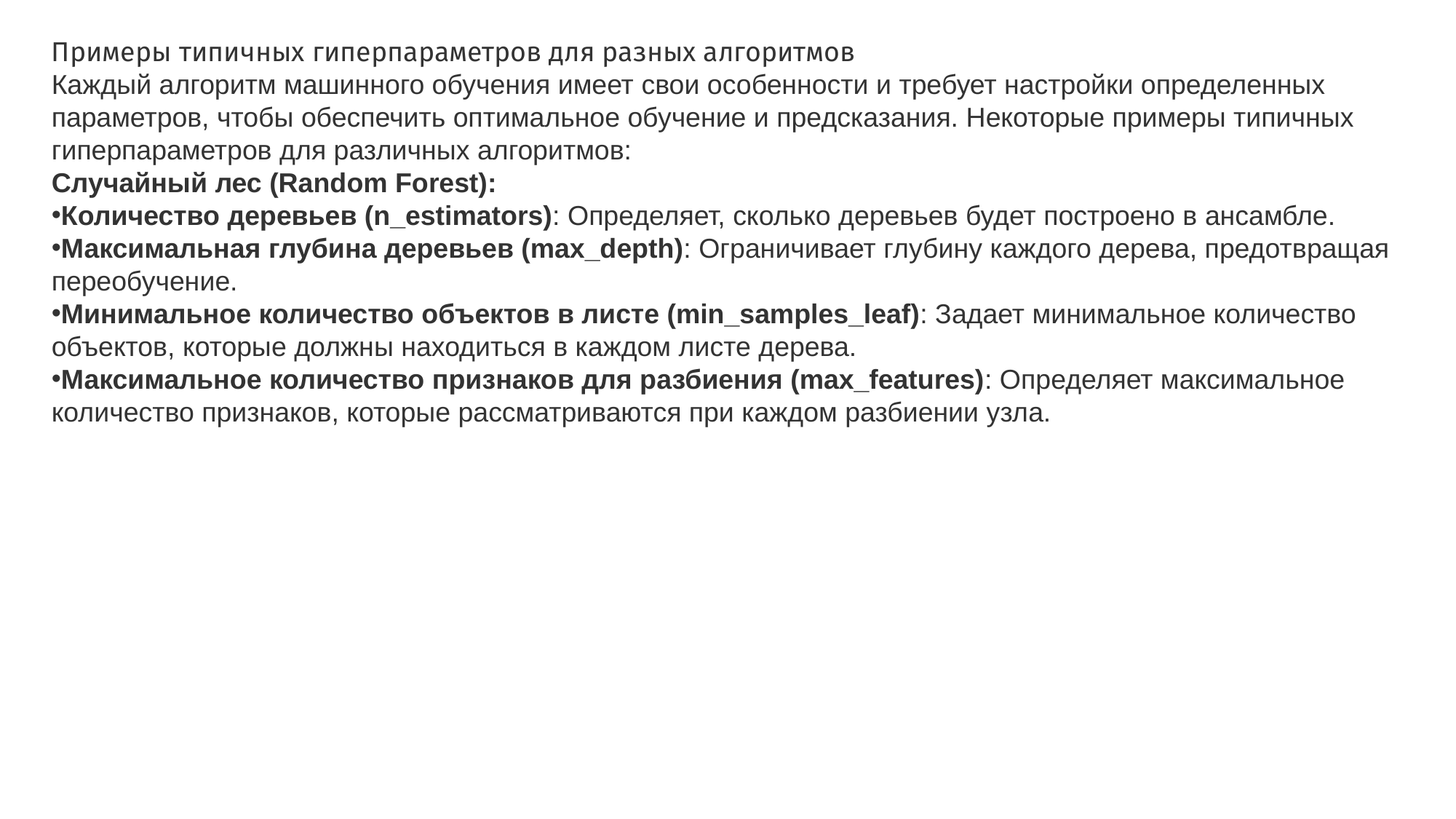

Примеры типичных гиперпараметров для разных алгоритмов
Каждый алгоритм машинного обучения имеет свои особенности и требует настройки определенных параметров, чтобы обеспечить оптимальное обучение и предсказания. Некоторые примеры типичных гиперпараметров для различных алгоритмов:
Случайный лес (Random Forest):
Количество деревьев (n_estimators): Определяет, сколько деревьев будет построено в ансамбле.
Максимальная глубина деревьев (max_depth): Ограничивает глубину каждого дерева, предотвращая переобучение.
Минимальное количество объектов в листе (min_samples_leaf): Задает минимальное количество объектов, которые должны находиться в каждом листе дерева.
Максимальное количество признаков для разбиения (max_features): Определяет максимальное количество признаков, которые рассматриваются при каждом разбиении узла.